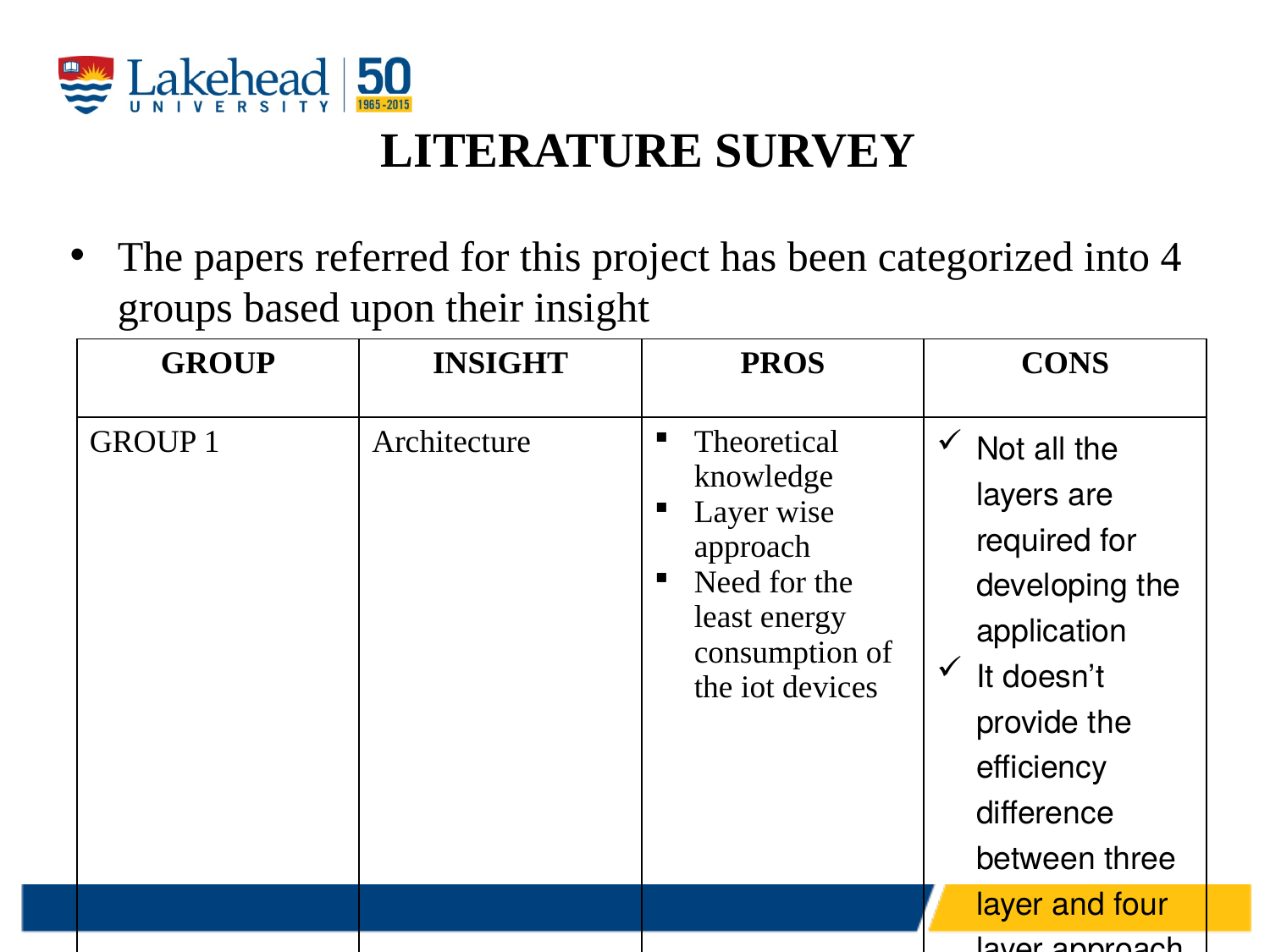

# LITERATURE SURVEY
The papers referred for this project has been categorized into 4 groups based upon their insight

| GROUP | INSIGHT | PROS | CONS |
| --- | --- | --- | --- |
| GROUP 1 | Architecture | Theoretical knowledge Layer wise approach Need for the least energy consumption of the iot devices | Not all the layers are required for developing the application It doesn’t provide the efficiency difference between three layer and four layer approach |